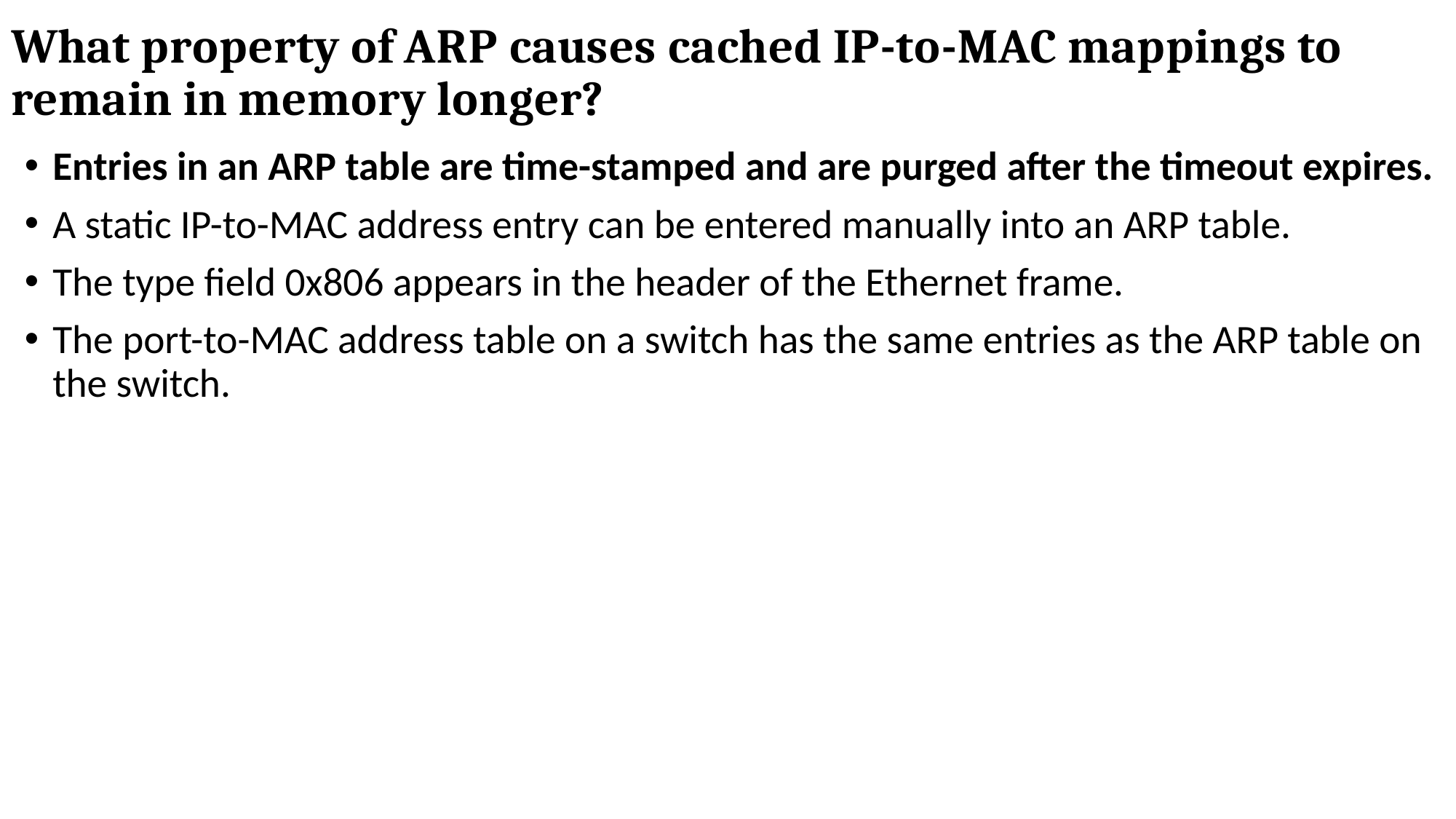

# What property of ARP causes cached IP-to-MAC mappings to remain in memory longer?
Entries in an ARP table are time-stamped and are purged after the timeout expires.
A static IP-to-MAC address entry can be entered manually into an ARP table.
The type field 0x806 appears in the header of the Ethernet frame.
The port-to-MAC address table on a switch has the same entries as the ARP table on the switch.